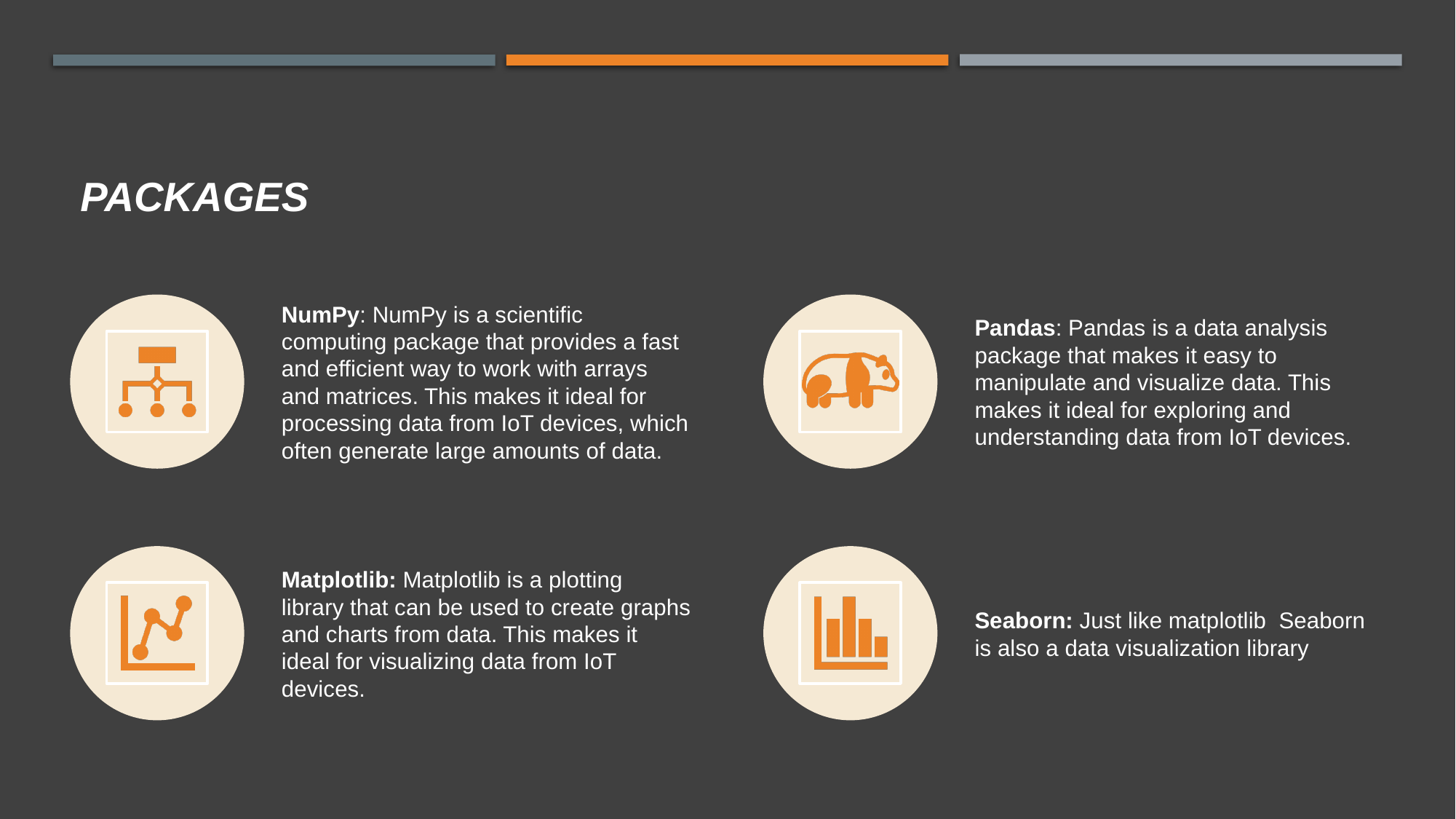

# PACKAGES
NumPy: NumPy is a scientific computing package that provides a fast and efficient way to work with arrays and matrices. This makes it ideal for processing data from IoT devices, which often generate large amounts of data.
Pandas: Pandas is a data analysis package that makes it easy to manipulate and visualize data. This makes it ideal for exploring and understanding data from IoT devices.
Matplotlib: Matplotlib is a plotting library that can be used to create graphs and charts from data. This makes it ideal for visualizing data from IoT devices.
Seaborn: Just like matplotlib  Seaborn is also a data visualization library